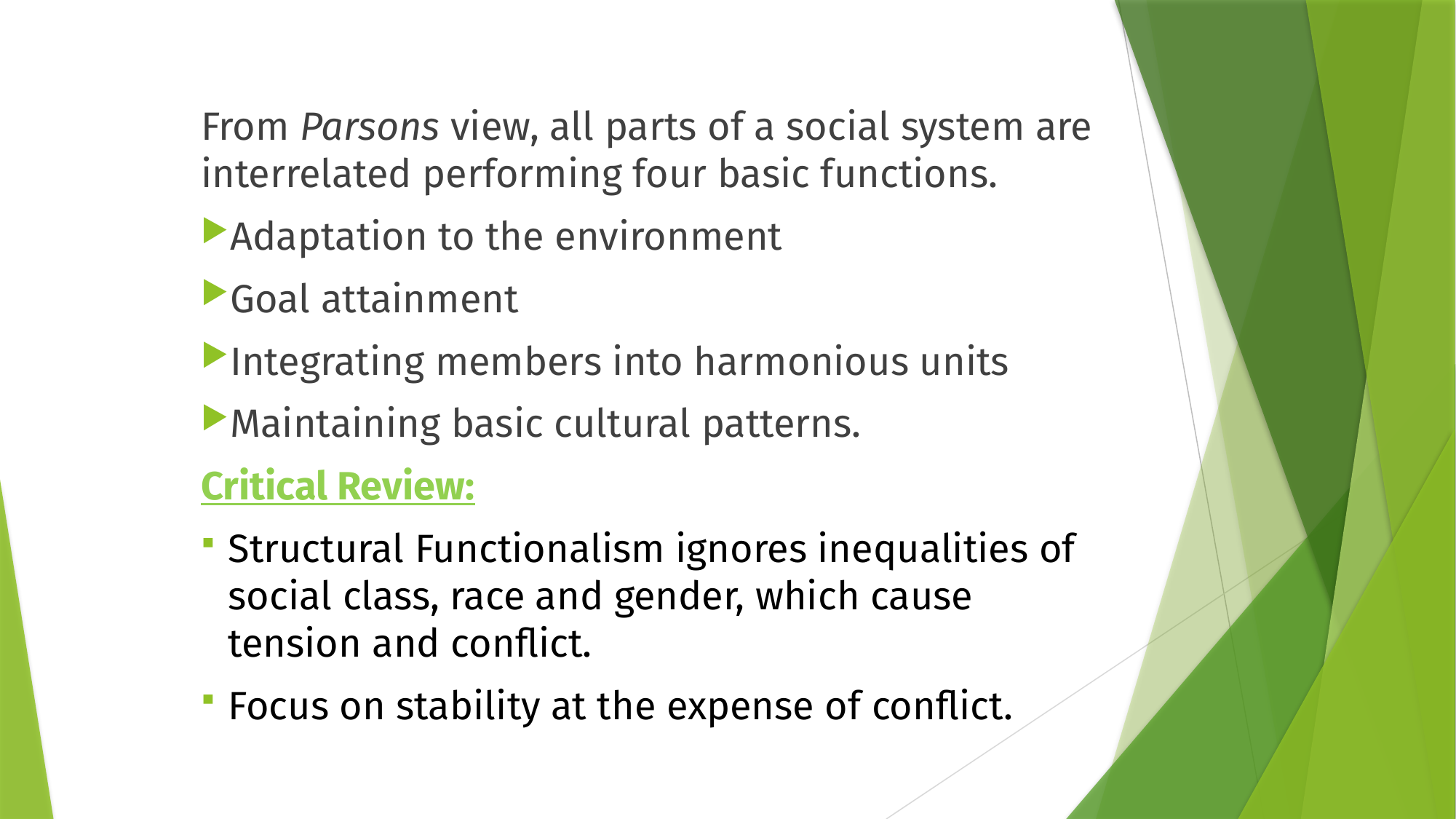

#
From Parsons view, all parts of a social system are interrelated performing four basic functions.
Adaptation to the environment
Goal attainment
Integrating members into harmonious units
Maintaining basic cultural patterns.
Critical Review:
Structural Functionalism ignores inequalities of social class, race and gender, which cause tension and conflict.
Focus on stability at the expense of conflict.